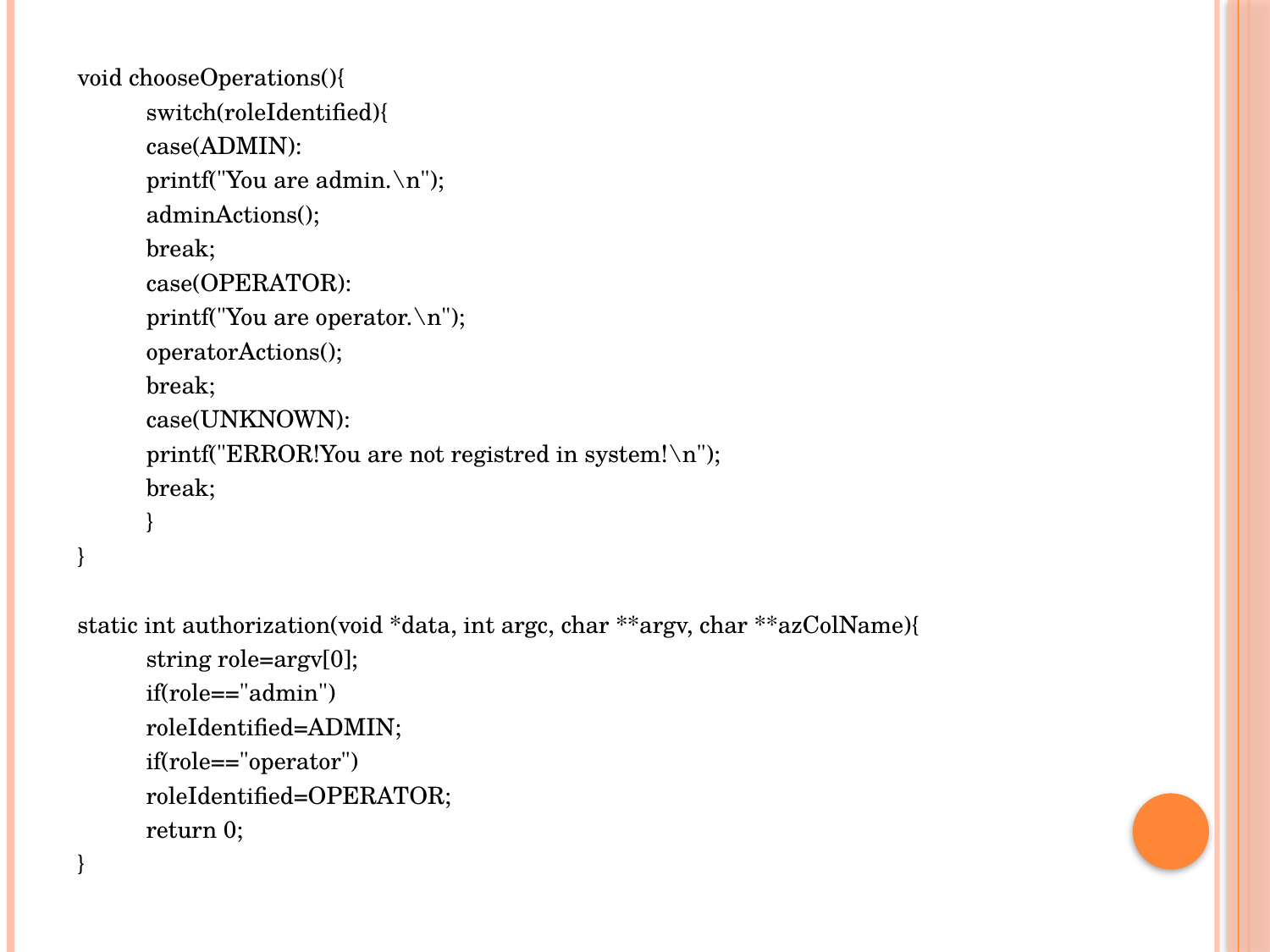

void chooseOperations(){
	switch(roleIdentified){
	case(ADMIN):
		printf("You are admin.\n");
		adminActions();
		break;
	case(OPERATOR):
		printf("You are operator.\n");
		operatorActions();
		break;
	case(UNKNOWN):
		printf("ERROR!You are not registred in system!\n");
		break;
	}
}

static int authorization(void *data, int argc, char **argv, char **azColName){
	string role=argv[0];
	if(role=="admin")
		roleIdentified=ADMIN;
	if(role=="operator")
		roleIdentified=OPERATOR;
	return 0;
}